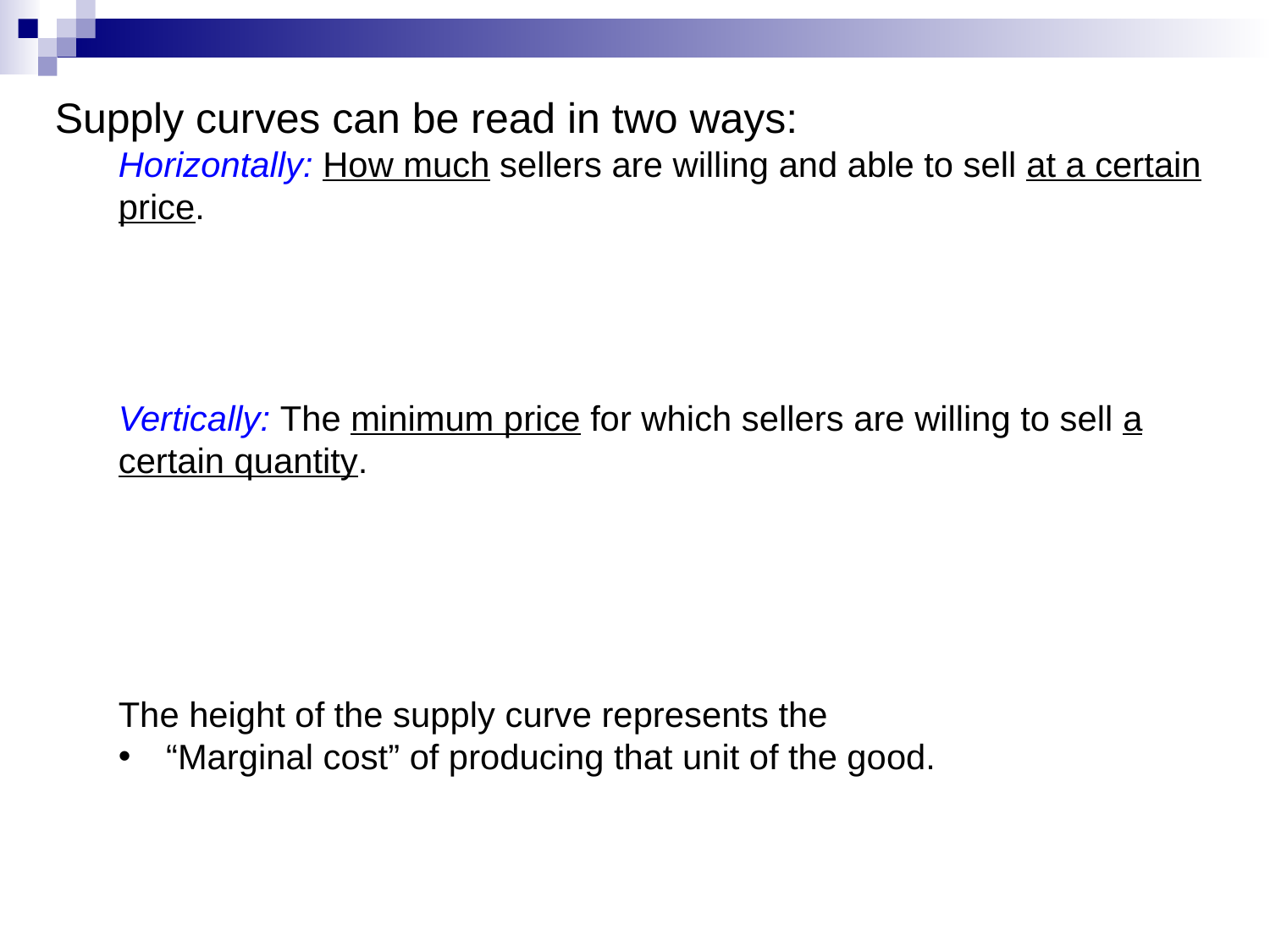

Supply curves can be read in two ways:
Horizontally: How much sellers are willing and able to sell at a certain price.

Vertically: The minimum price for which sellers are willing to sell a certain quantity.

The height of the supply curve represents the
“Marginal cost” of producing that unit of the good.